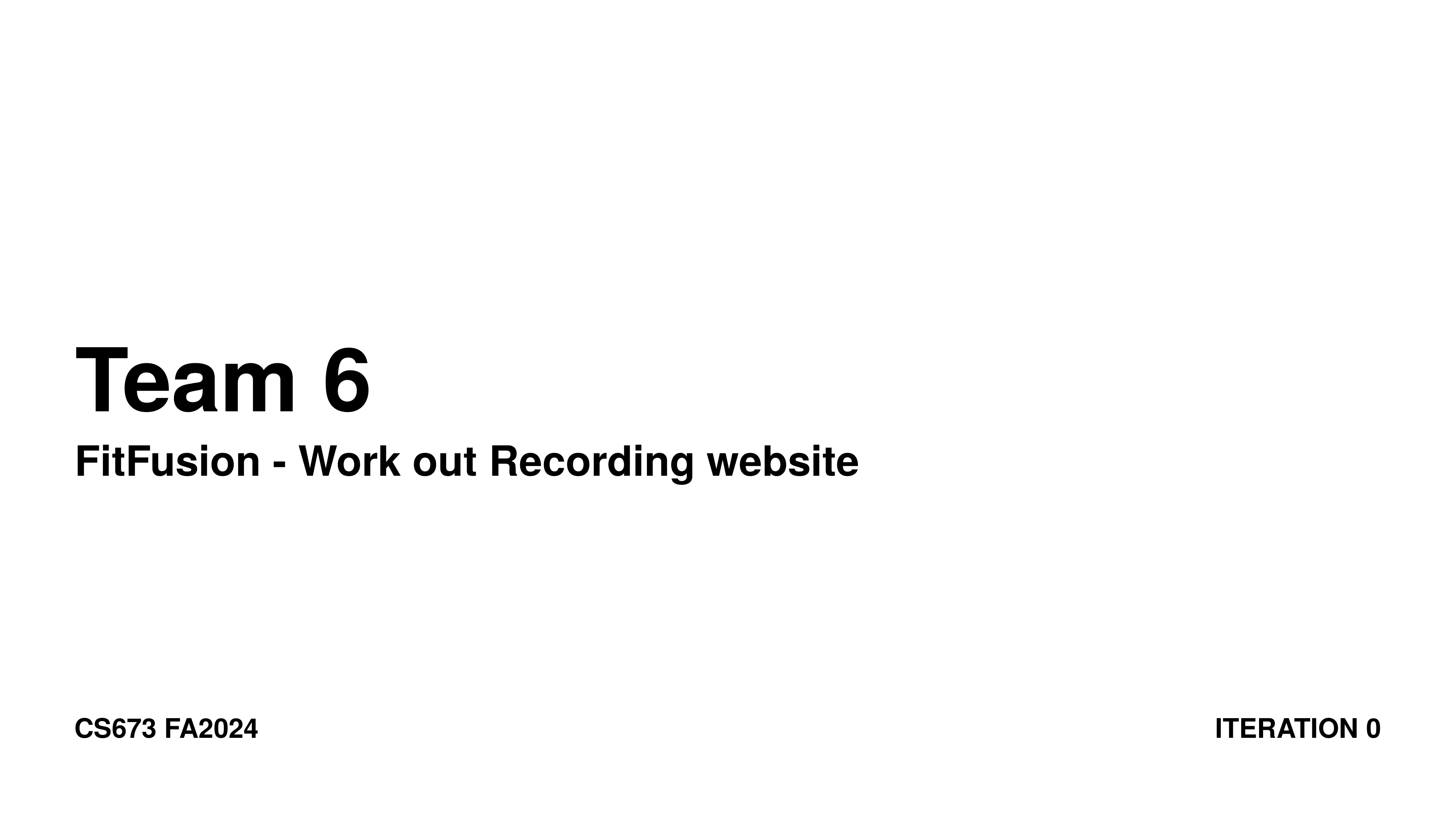

Team 6
FitFusion - Work out Recording website
CS673 FA2024
ITERATION 0